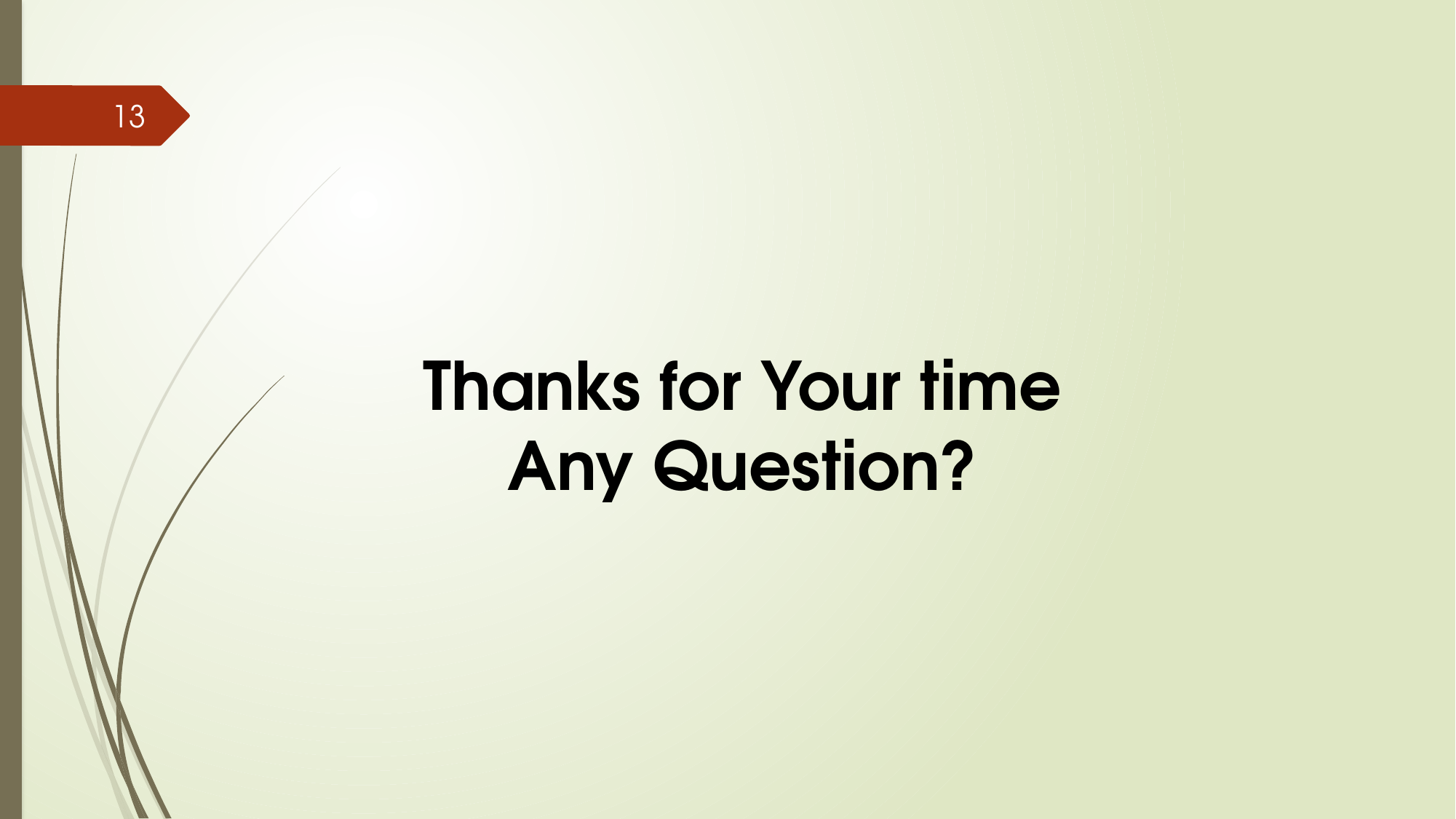

13
Thanks for Your time
Any Question?